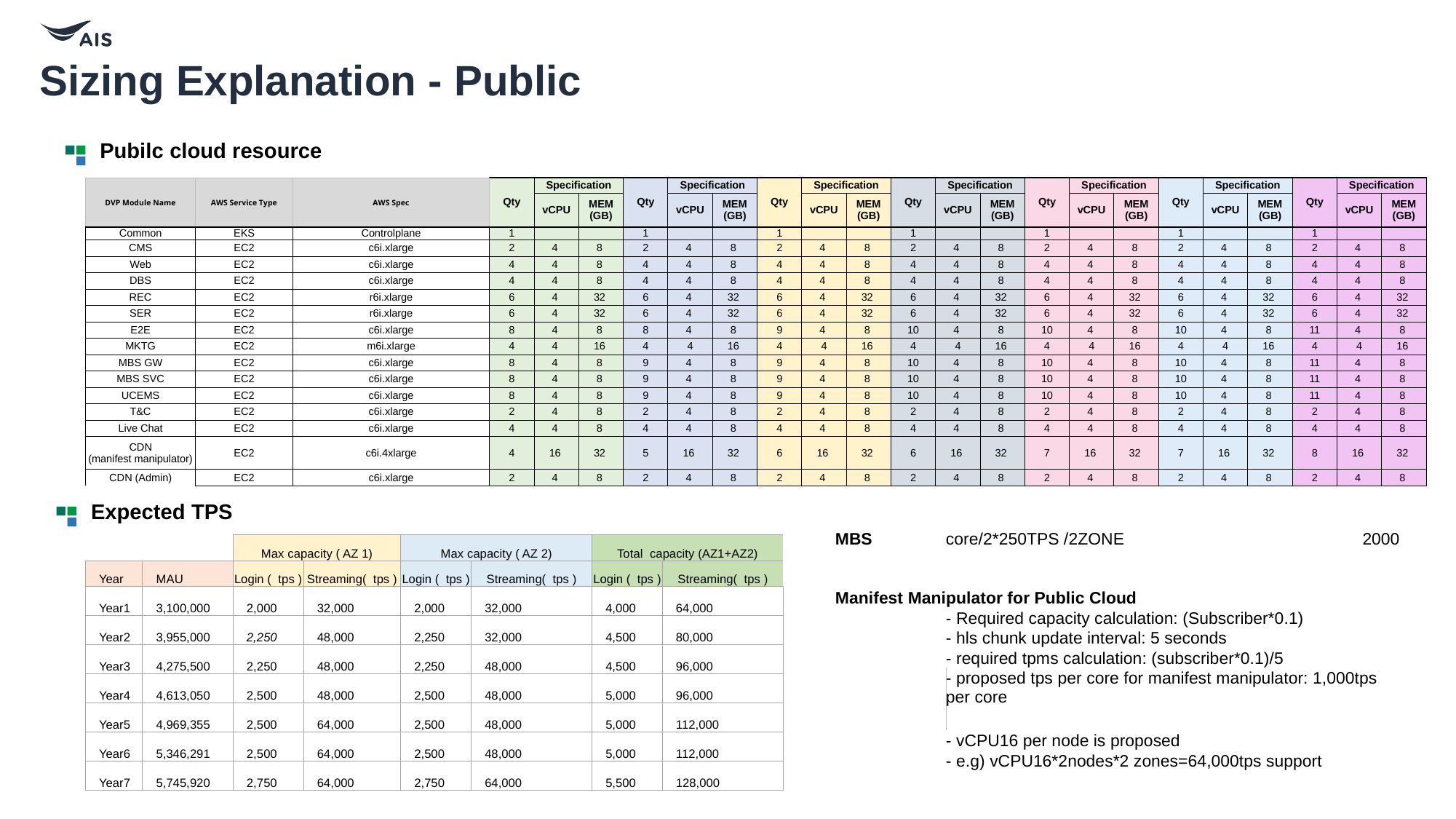

# Sizing Explanation - Public
Pubilc cloud resource

| DVP Module Name | AWS Service Type | AWS Spec | Qty | Specification |  | Qty | Specification |  | Qty | Specification |  | Qty | Specification |  | Qty | Specification |  | Qty | Specification |  | Qty | Specification |  |
| --- | --- | --- | --- | --- | --- | --- | --- | --- | --- | --- | --- | --- | --- | --- | --- | --- | --- | --- | --- | --- | --- | --- | --- |
|  |  |  |  | vCPU | MEM (GB) |  | vCPU | MEM (GB) |  | vCPU | MEM (GB) |  | vCPU | MEM (GB) |  | vCPU | MEM (GB) |  | vCPU | MEM (GB) |  | vCPU | MEM (GB) |
| Common | EKS | Controlplane | 1 |  |  | 1 |  |  | 1 |  |  | 1 |  |  | 1 |  |  | 1 |  |  | 1 |  |  |
| CMS | EC2 | c6i.xlarge | 2 | 4 | 8 | 2 | 4 | 8 | 2 | 4 | 8 | 2 | 4 | 8 | 2 | 4 | 8 | 2 | 4 | 8 | 2 | 4 | 8 |
| Web | EC2 | c6i.xlarge | 4 | 4 | 8 | 4 | 4 | 8 | 4 | 4 | 8 | 4 | 4 | 8 | 4 | 4 | 8 | 4 | 4 | 8 | 4 | 4 | 8 |
| DBS | EC2 | c6i.xlarge | 4 | 4 | 8 | 4 | 4 | 8 | 4 | 4 | 8 | 4 | 4 | 8 | 4 | 4 | 8 | 4 | 4 | 8 | 4 | 4 | 8 |
| REC | EC2 | r6i.xlarge | 6 | 4 | 32 | 6 | 4 | 32 | 6 | 4 | 32 | 6 | 4 | 32 | 6 | 4 | 32 | 6 | 4 | 32 | 6 | 4 | 32 |
| SER | EC2 | r6i.xlarge | 6 | 4 | 32 | 6 | 4 | 32 | 6 | 4 | 32 | 6 | 4 | 32 | 6 | 4 | 32 | 6 | 4 | 32 | 6 | 4 | 32 |
| E2E | EC2 | c6i.xlarge | 8 | 4 | 8 | 8 | 4 | 8 | 9 | 4 | 8 | 10 | 4 | 8 | 10 | 4 | 8 | 10 | 4 | 8 | 11 | 4 | 8 |
| MKTG | EC2 | m6i.xlarge | 4 | 4 | 16 | 4 | 4 | 16 | 4 | 4 | 16 | 4 | 4 | 16 | 4 | 4 | 16 | 4 | 4 | 16 | 4 | 4 | 16 |
| MBS GW | EC2 | c6i.xlarge | 8 | 4 | 8 | 9 | 4 | 8 | 9 | 4 | 8 | 10 | 4 | 8 | 10 | 4 | 8 | 10 | 4 | 8 | 11 | 4 | 8 |
| MBS SVC | EC2 | c6i.xlarge | 8 | 4 | 8 | 9 | 4 | 8 | 9 | 4 | 8 | 10 | 4 | 8 | 10 | 4 | 8 | 10 | 4 | 8 | 11 | 4 | 8 |
| UCEMS | EC2 | c6i.xlarge | 8 | 4 | 8 | 9 | 4 | 8 | 9 | 4 | 8 | 10 | 4 | 8 | 10 | 4 | 8 | 10 | 4 | 8 | 11 | 4 | 8 |
| T&C | EC2 | c6i.xlarge | 2 | 4 | 8 | 2 | 4 | 8 | 2 | 4 | 8 | 2 | 4 | 8 | 2 | 4 | 8 | 2 | 4 | 8 | 2 | 4 | 8 |
| Live Chat | EC2 | c6i.xlarge | 4 | 4 | 8 | 4 | 4 | 8 | 4 | 4 | 8 | 4 | 4 | 8 | 4 | 4 | 8 | 4 | 4 | 8 | 4 | 4 | 8 |
| CDN (manifest manipulator) | EC2 | c6i.4xlarge | 4 | 16 | 32 | 5 | 16 | 32 | 6 | 16 | 32 | 6 | 16 | 32 | 7 | 16 | 32 | 7 | 16 | 32 | 8 | 16 | 32 |
| CDN (Admin) | EC2 | c6i.xlarge | 2 | 4 | 8 | 2 | 4 | 8 | 2 | 4 | 8 | 2 | 4 | 8 | 2 | 4 | 8 | 2 | 4 | 8 | 2 | 4 | 8 |
Expected TPS

| MBS | core/2\*250TPS /2ZONE |  | 2000 |
| --- | --- | --- | --- |
|  |  |  |  |
| Manifest Manipulator for Public Cloud |  |  |  |
|  | - Required capacity calculation: (Subscriber\*0.1) |  |  |
|  | - hls chunk update interval: 5 seconds |  |  |
|  | - required tpms calculation: (subscriber\*0.1)/5 |  |  |
|  | - proposed tps per core for manifest manipulator: 1,000tps per core |  |  |
|  | - vCPU16 per node is proposed |  |  |
|  | - e.g) vCPU16\*2nodes\*2 zones=64,000tps support |  |  |
|  |  |  |  |
|  |  | Max capacity ( AZ 1) |  | Max capacity ( AZ 2) |  | Total capacity (AZ1+AZ2) |  |
| --- | --- | --- | --- | --- | --- | --- | --- |
| Year | MAU | Login ( tps ) | Streaming( tps ) | Login ( tps ) | Streaming( tps ) | Login ( tps ) | Streaming( tps ) |
| Year1 | 3,100,000 | 2,000 | 32,000 | 2,000 | 32,000 | 4,000 | 64,000 |
| Year2 | 3,955,000 | 2,250 | 48,000 | 2,250 | 32,000 | 4,500 | 80,000 |
| Year3 | 4,275,500 | 2,250 | 48,000 | 2,250 | 48,000 | 4,500 | 96,000 |
| Year4 | 4,613,050 | 2,500 | 48,000 | 2,500 | 48,000 | 5,000 | 96,000 |
| Year5 | 4,969,355 | 2,500 | 64,000 | 2,500 | 48,000 | 5,000 | 112,000 |
| Year6 | 5,346,291 | 2,500 | 64,000 | 2,500 | 48,000 | 5,000 | 112,000 |
| Year7 | 5,745,920 | 2,750 | 64,000 | 2,750 | 64,000 | 5,500 | 128,000 |